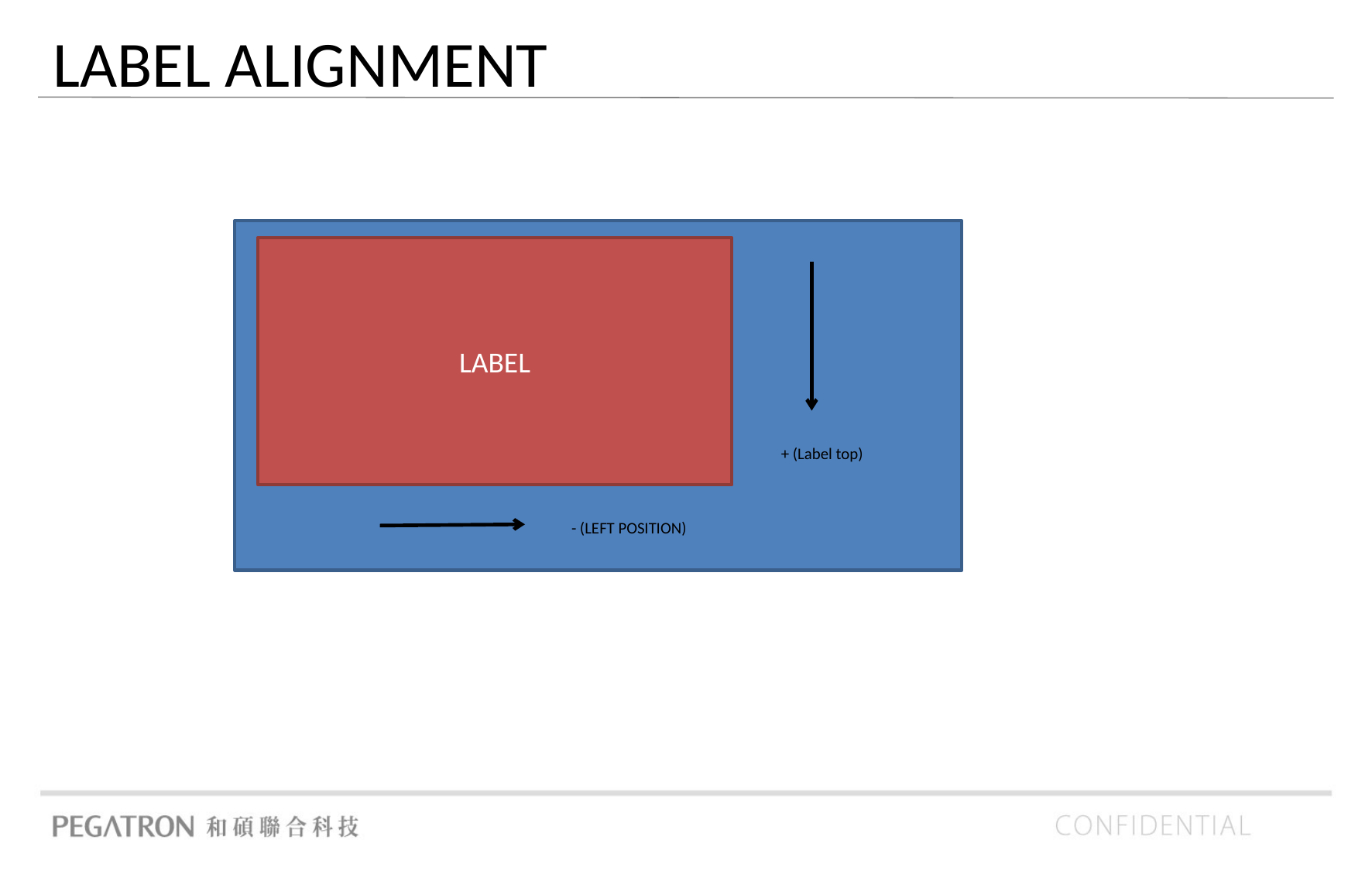

# LABEL ALIGNMENT

LABEL
+ (Label top)
- (LEFT POSITION)